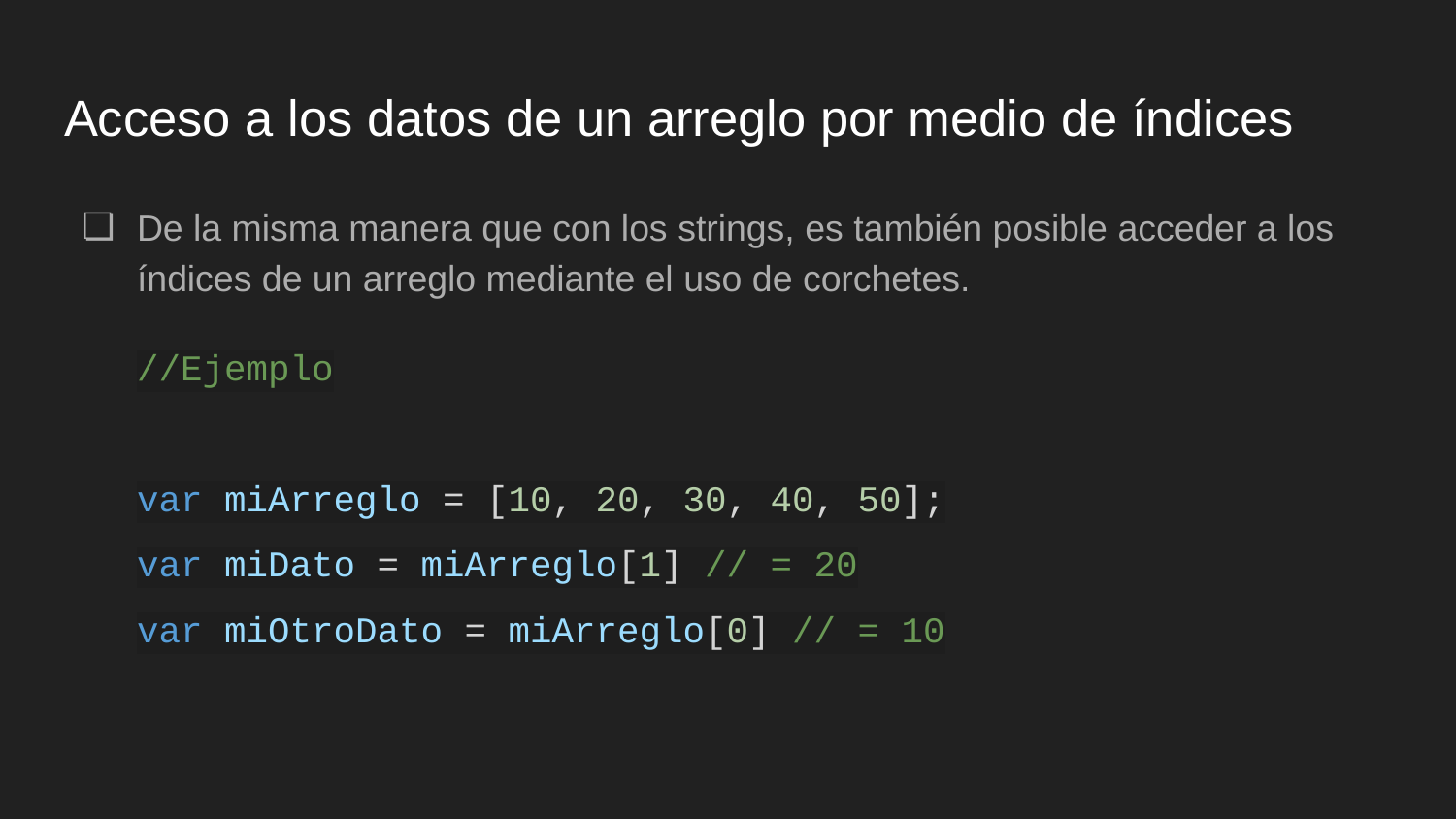

# Acceso a los datos de un arreglo por medio de índices
De la misma manera que con los strings, es también posible acceder a los índices de un arreglo mediante el uso de corchetes.
//Ejemplo

var miArreglo = [10, 20, 30, 40, 50];
var miDato = miArreglo[1] // = 20
var miOtroDato = miArreglo[0] // = 10